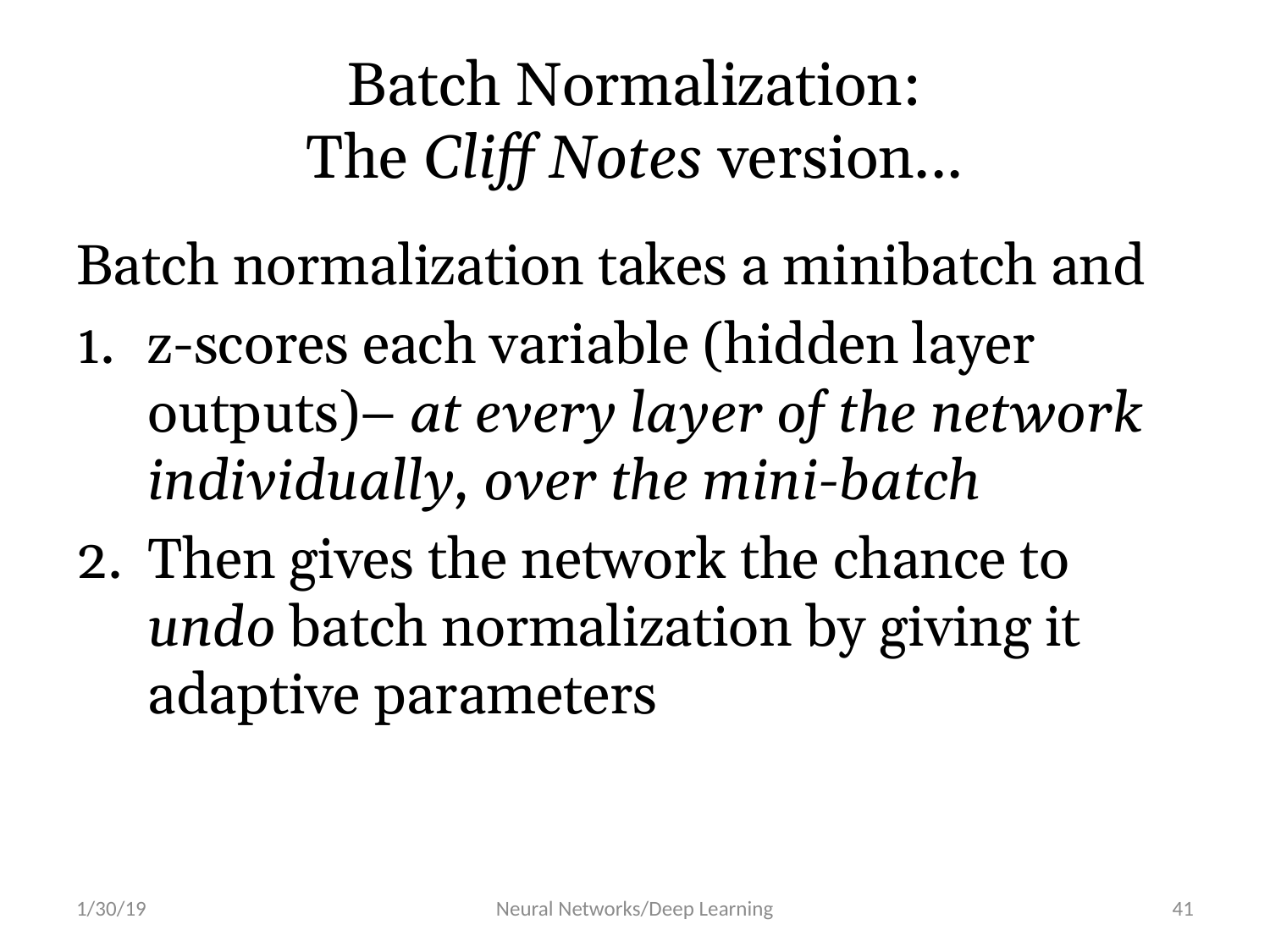

# Batch Normalization: The Cliff Notes version...
Batch normalization takes a minibatch and
z-scores each variable (hidden layer outputs)– at every layer of the network individually, over the mini-batch
Then gives the network the chance to undo batch normalization by giving it adaptive parameters

1/30/19
Neural Networks/Deep Learning
41